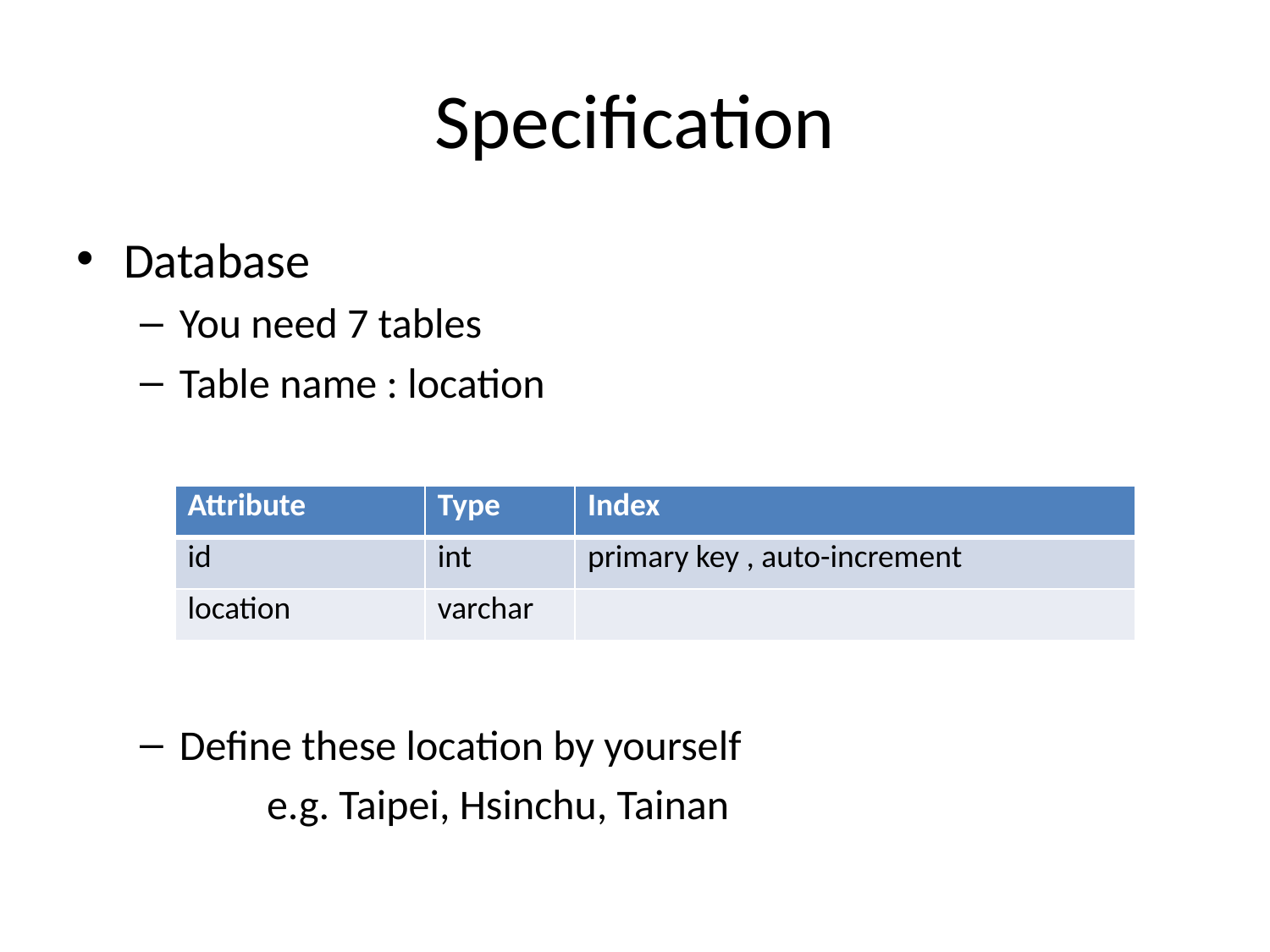

# Specification
Database
You need 7 tables
Table name : location

Define these location by yourself
	e.g. Taipei, Hsinchu, Tainan
| Attribute | Type | Index |
| --- | --- | --- |
| id | int | primary key , auto-increment |
| location | varchar |  |